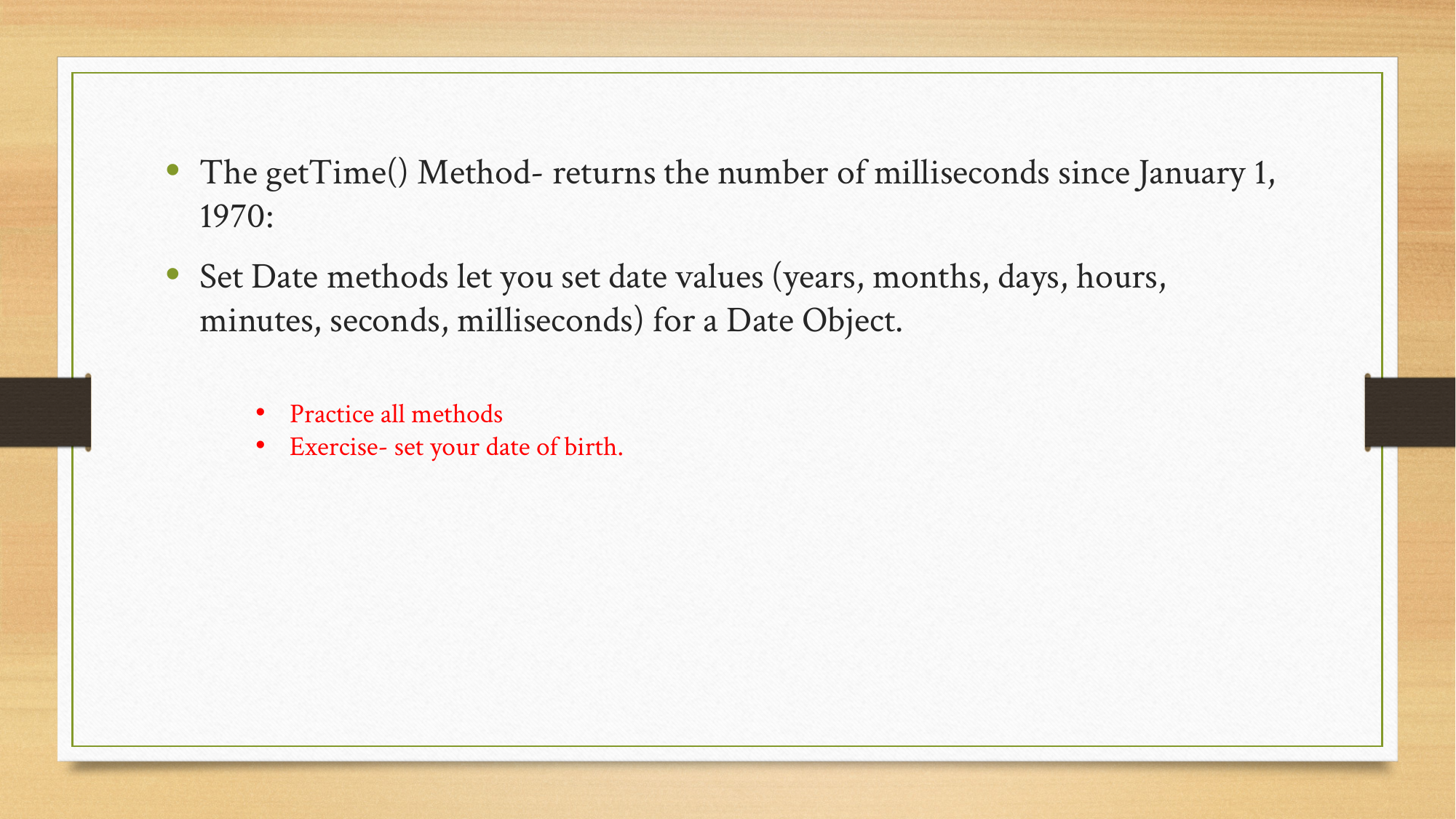

#
The getTime() Method- returns the number of milliseconds since January 1, 1970:
Set Date methods let you set date values (years, months, days, hours, minutes, seconds, milliseconds) for a Date Object.
Practice all methods
Exercise- set your date of birth.